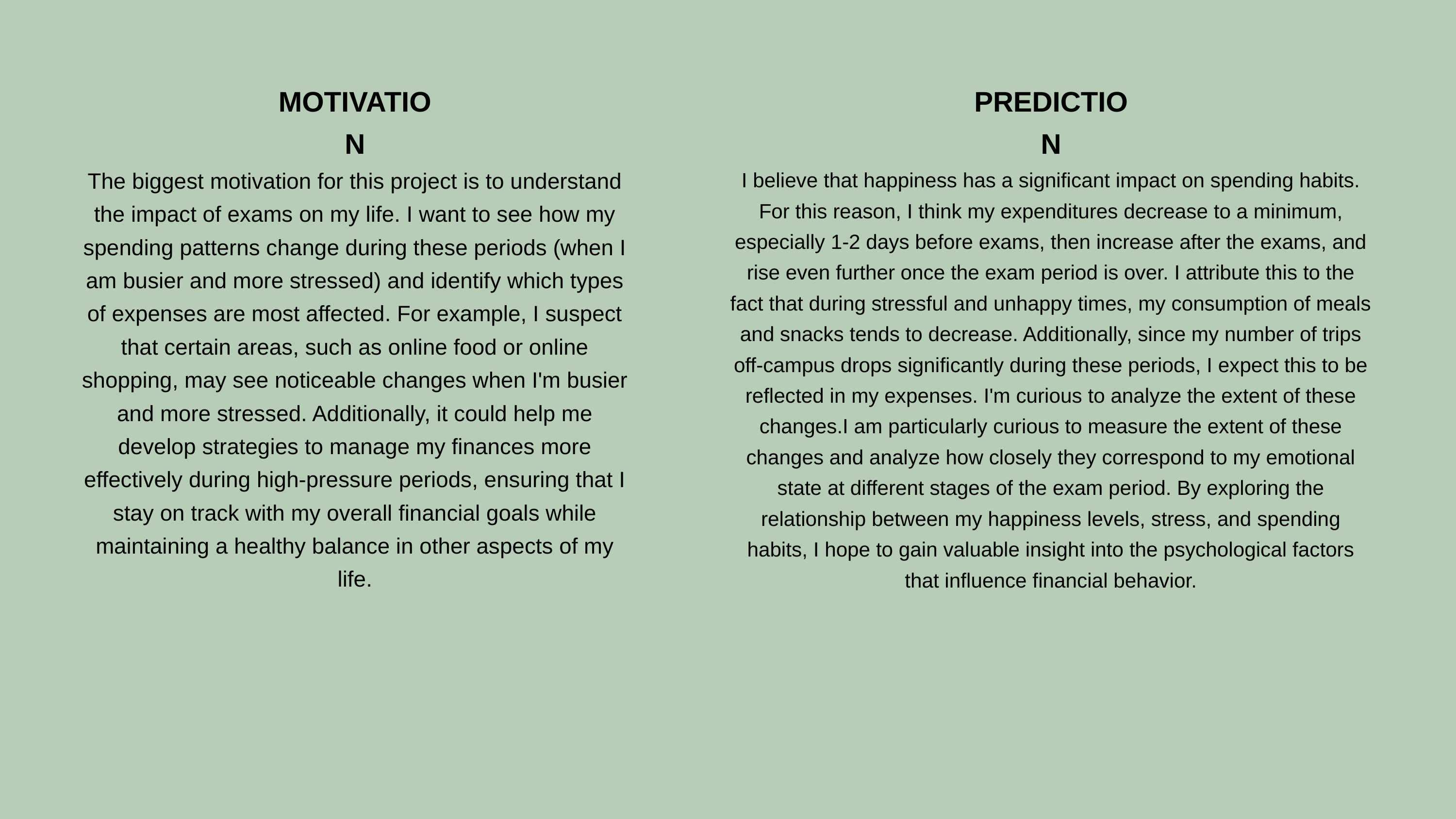

MOTIVATION
PREDICTION
The biggest motivation for this project is to understand the impact of exams on my life. I want to see how my spending patterns change during these periods (when I am busier and more stressed) and identify which types of expenses are most affected. For example, I suspect that certain areas, such as online food or online shopping, may see noticeable changes when I'm busier and more stressed. Additionally, it could help me develop strategies to manage my finances more effectively during high-pressure periods, ensuring that I stay on track with my overall financial goals while maintaining a healthy balance in other aspects of my life.

I believe that happiness has a significant impact on spending habits. For this reason, I think my expenditures decrease to a minimum, especially 1-2 days before exams, then increase after the exams, and rise even further once the exam period is over. I attribute this to the fact that during stressful and unhappy times, my consumption of meals and snacks tends to decrease. Additionally, since my number of trips off-campus drops significantly during these periods, I expect this to be reflected in my expenses. I'm curious to analyze the extent of these changes.I am particularly curious to measure the extent of these changes and analyze how closely they correspond to my emotional state at different stages of the exam period. By exploring the relationship between my happiness levels, stress, and spending habits, I hope to gain valuable insight into the psychological factors that influence financial behavior.